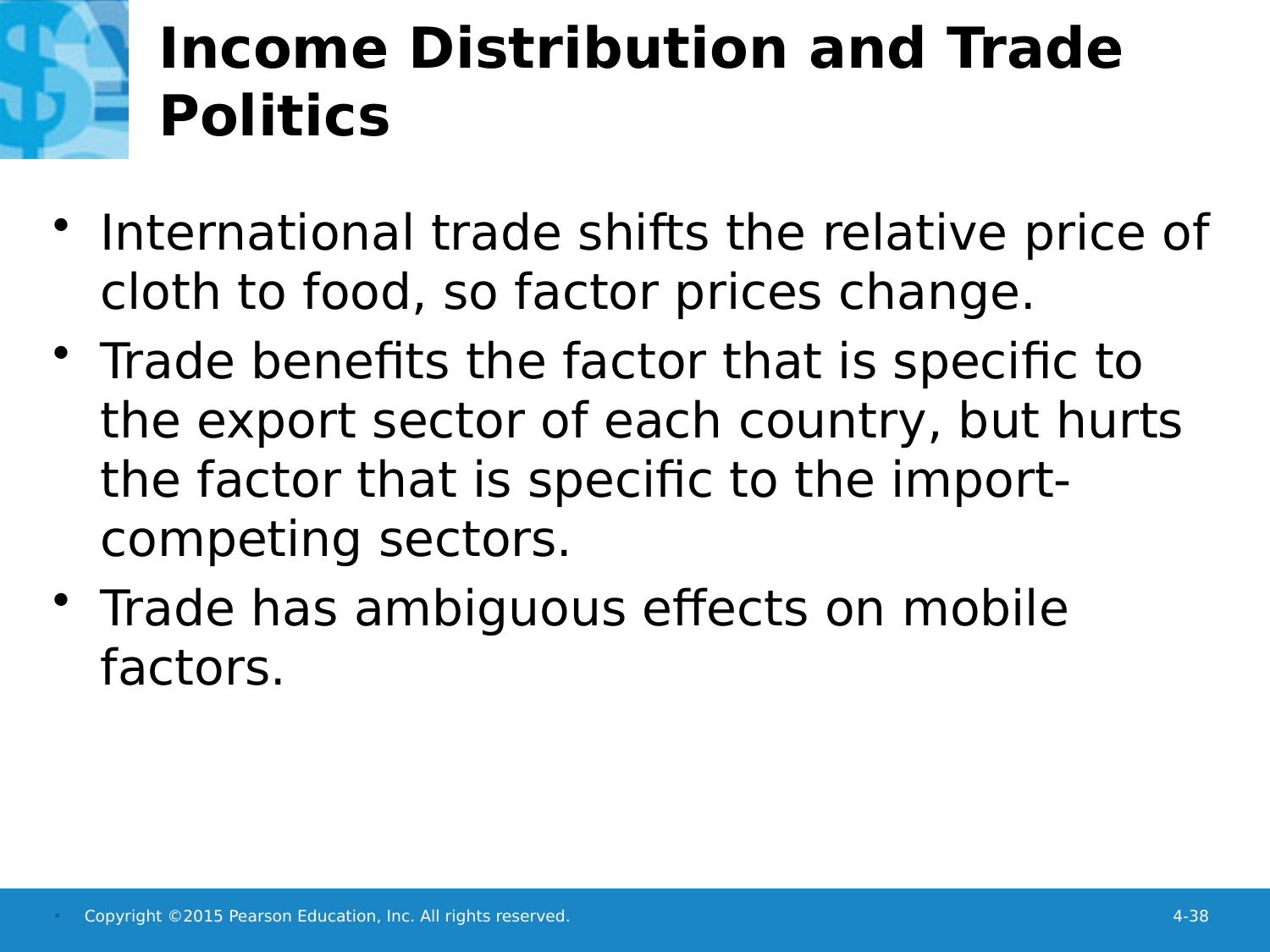

# Income Distribution and Trade Politics
International trade shifts the relative price of cloth to food, so factor prices change.
Trade benefits the factor that is specific to the export sector of each country, but hurts the factor that is specific to the import-competing sectors.
Trade has ambiguous effects on mobile factors.